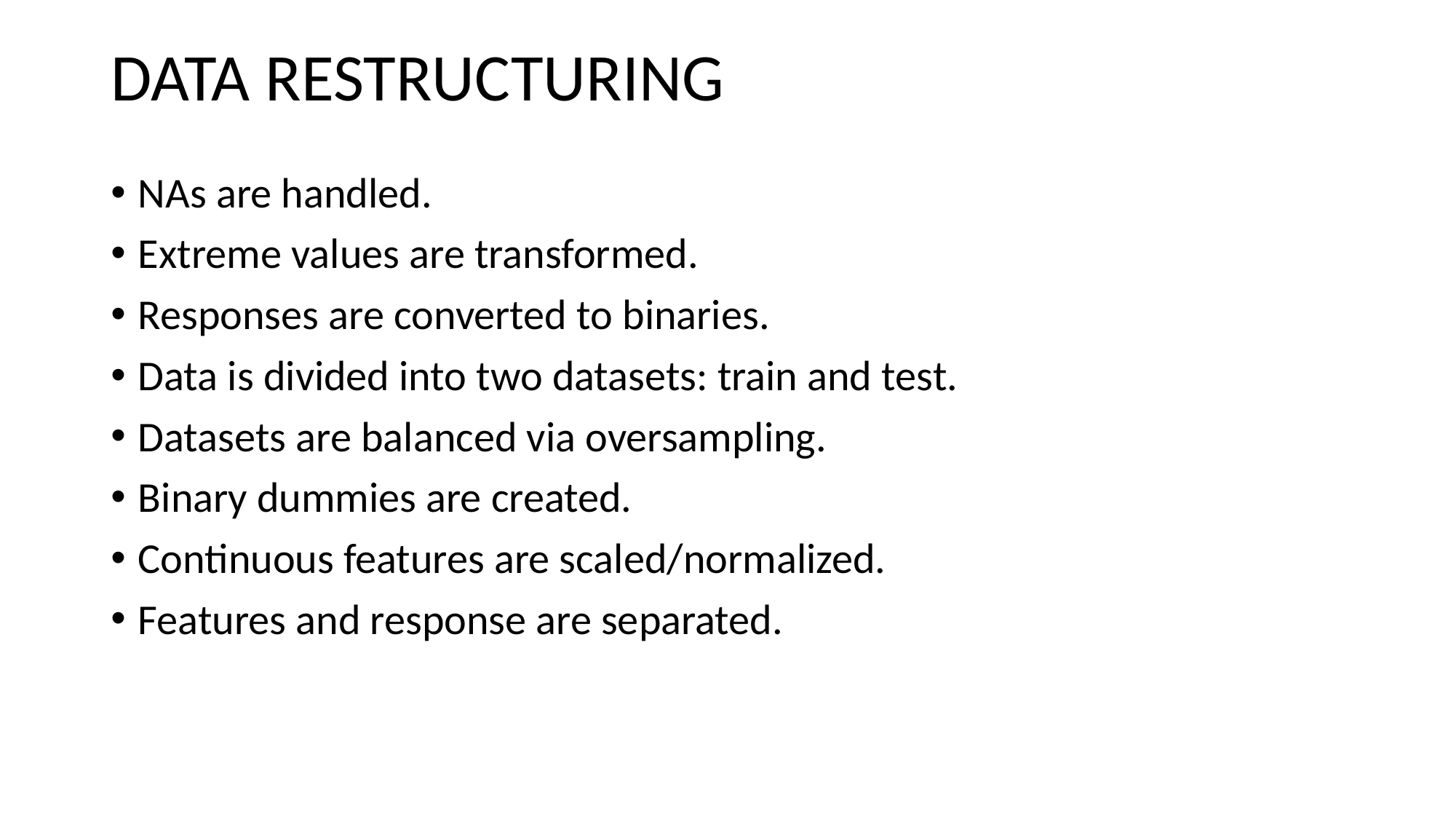

# DATA RESTRUCTURING
NAs are handled.
Extreme values are transformed.
Responses are converted to binaries.
Data is divided into two datasets: train and test.
Datasets are balanced via oversampling.
Binary dummies are created.
Continuous features are scaled/normalized.
Features and response are separated.